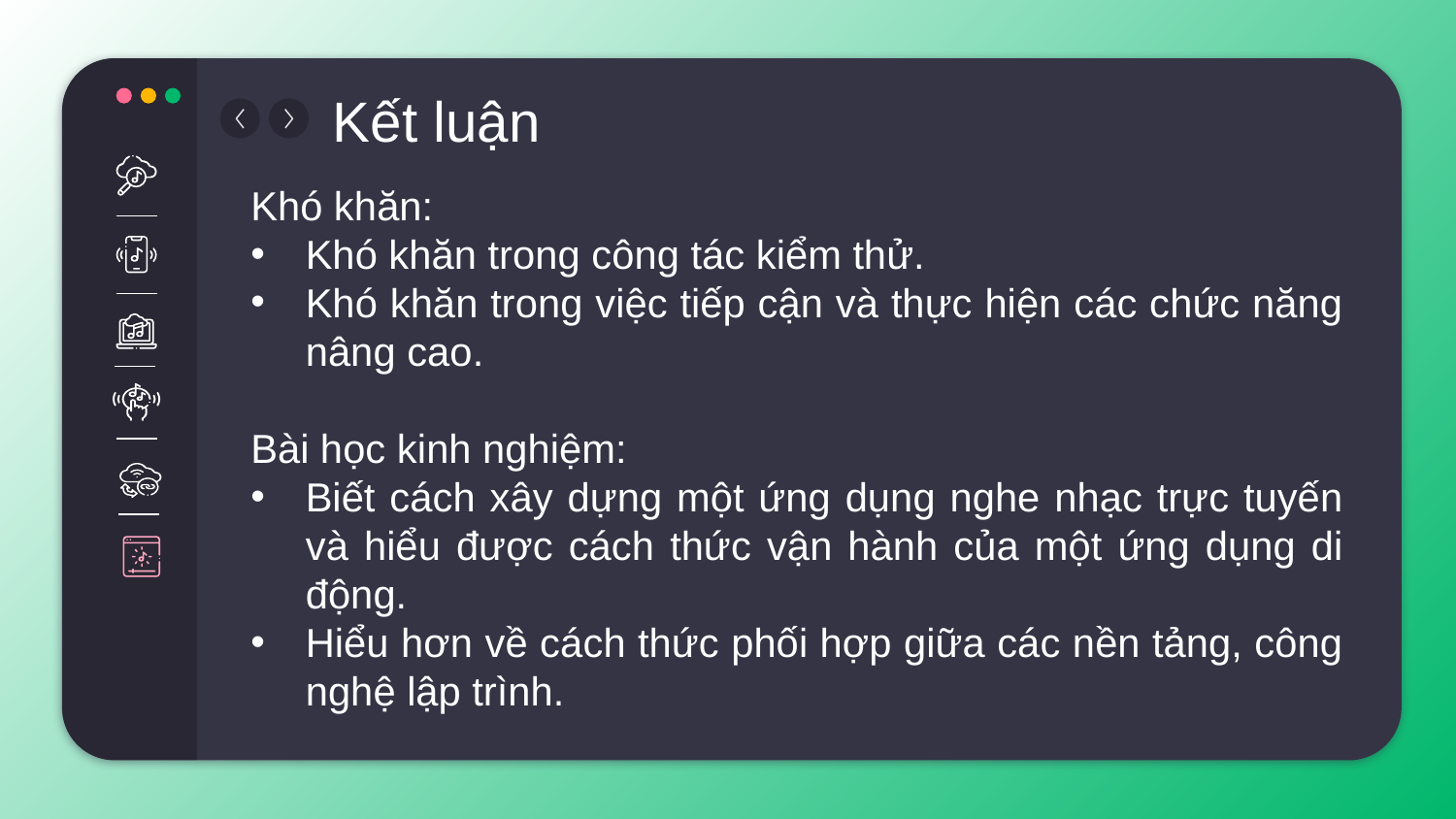

# Kết luận

Khó khăn:
Khó khăn trong công tác kiểm thử.
Khó khăn trong việc tiếp cận và thực hiện các chức năng nâng cao.

Bài học kinh nghiệm:
Biết cách xây dựng một ứng dụng nghe nhạc trực tuyến và hiểu được cách thức vận hành của một ứng dụng di động.
Hiểu hơn về cách thức phối hợp giữa các nền tảng, công nghệ lập trình.